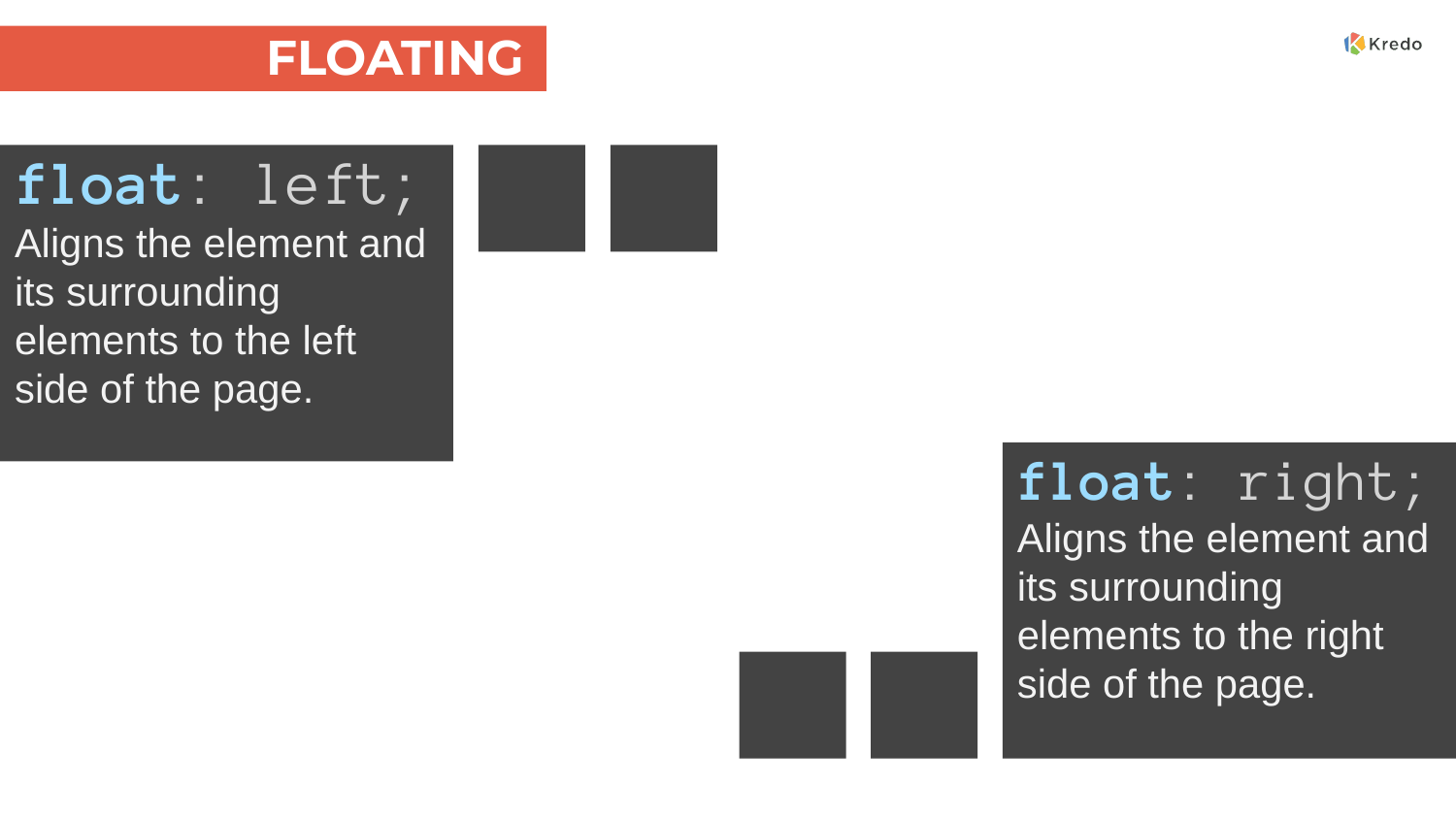

# FLOATING
float: left;
Aligns the element and its surrounding elements to the left side of the page.

float: right;
Aligns the element and its surrounding elements to the right side of the page.